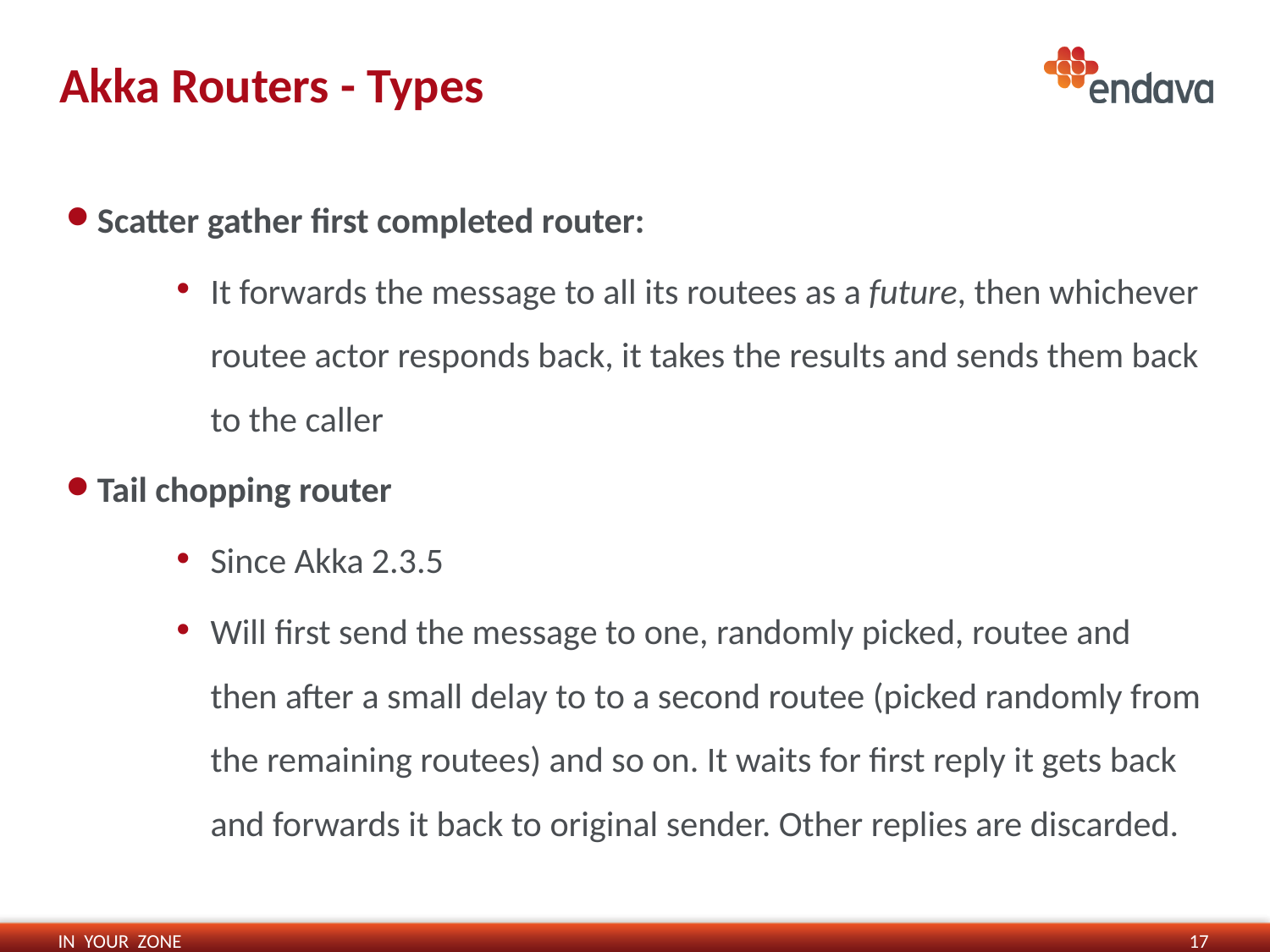

# Akka Routers - Types
Scatter gather first completed router:
It forwards the message to all its routees as a future, then whichever routee actor responds back, it takes the results and sends them back to the caller
Tail chopping router
Since Akka 2.3.5
Will first send the message to one, randomly picked, routee and then after a small delay to to a second routee (picked randomly from the remaining routees) and so on. It waits for first reply it gets back and forwards it back to original sender. Other replies are discarded.

17